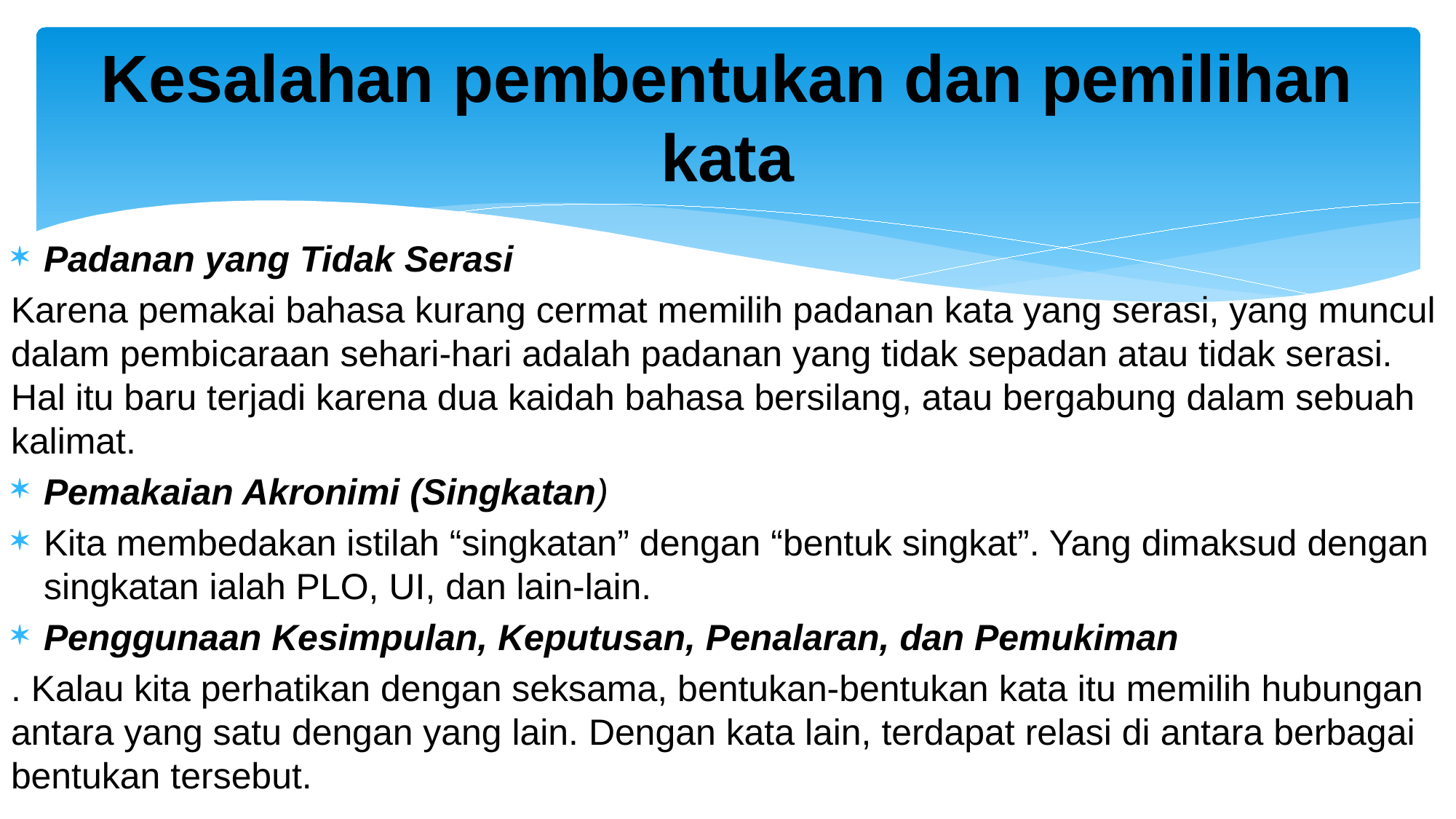

# Kesalahan pembentukan dan pemilihan kata
Padanan yang Tidak Serasi
Karena pemakai bahasa kurang cermat memilih padanan kata yang serasi, yang muncul dalam pembicaraan sehari-hari adalah padanan yang tidak sepadan atau tidak serasi. Hal itu baru terjadi karena dua kaidah bahasa bersilang, atau bergabung dalam sebuah kalimat.
Pemakaian Akronimi (Singkatan)
Kita membedakan istilah “singkatan” dengan “bentuk singkat”. Yang dimaksud dengan singkatan ialah PLO, UI, dan lain-lain.
Penggunaan Kesimpulan, Keputusan, Penalaran, dan Pemukiman
. Kalau kita perhatikan dengan seksama, bentukan-bentukan kata itu memilih hubungan antara yang satu dengan yang lain. Dengan kata lain, terdapat relasi di antara berbagai bentukan tersebut.